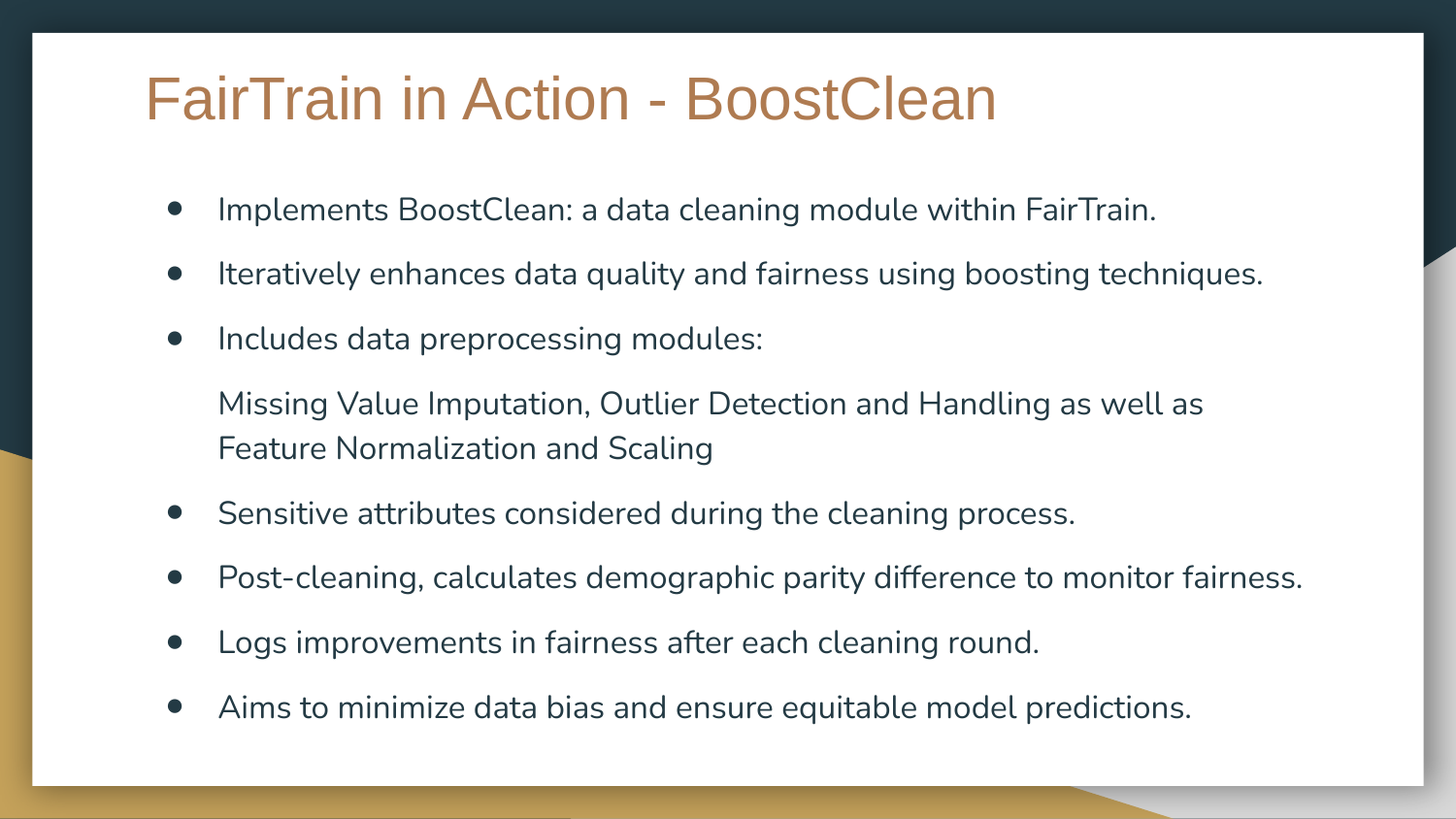

# FairTrain in Action - BoostClean

Implements BoostClean: a data cleaning module within FairTrain.
Iteratively enhances data quality and fairness using boosting techniques.
Includes data preprocessing modules:
Missing Value Imputation, Outlier Detection and Handling as well as Feature Normalization and Scaling
Sensitive attributes considered during the cleaning process.
Post-cleaning, calculates demographic parity difference to monitor fairness.
Logs improvements in fairness after each cleaning round.
Aims to minimize data bias and ensure equitable model predictions.